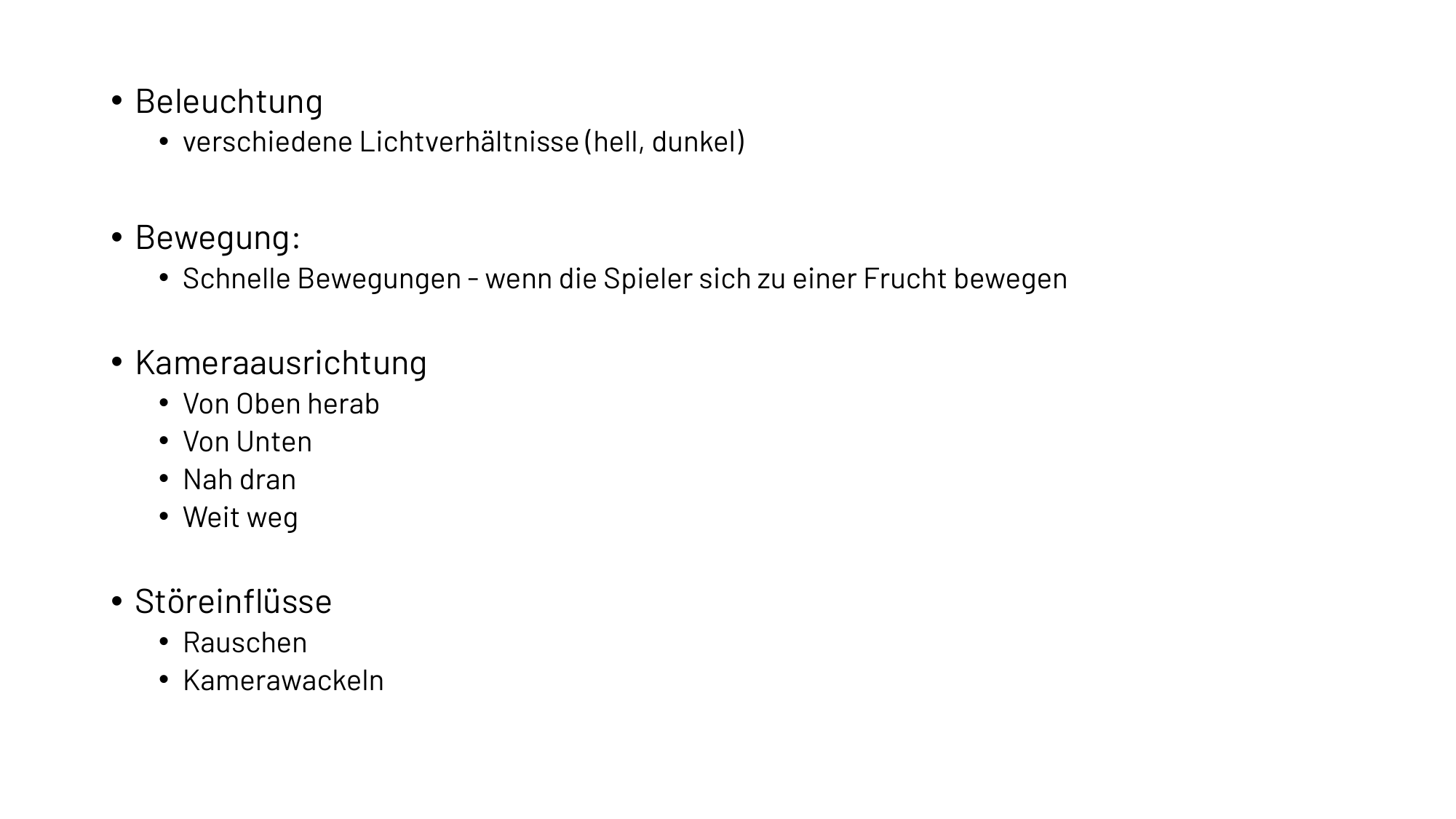

Beleuchtung
verschiedene Lichtverhältnisse (hell, dunkel)

Bewegung:
Schnelle Bewegungen - wenn die Spieler sich zu einer Frucht bewegen

Kameraausrichtung
Von Oben herab
Von Unten
Nah dran
Weit weg

Störeinflüsse
Rauschen
Kamerawackeln